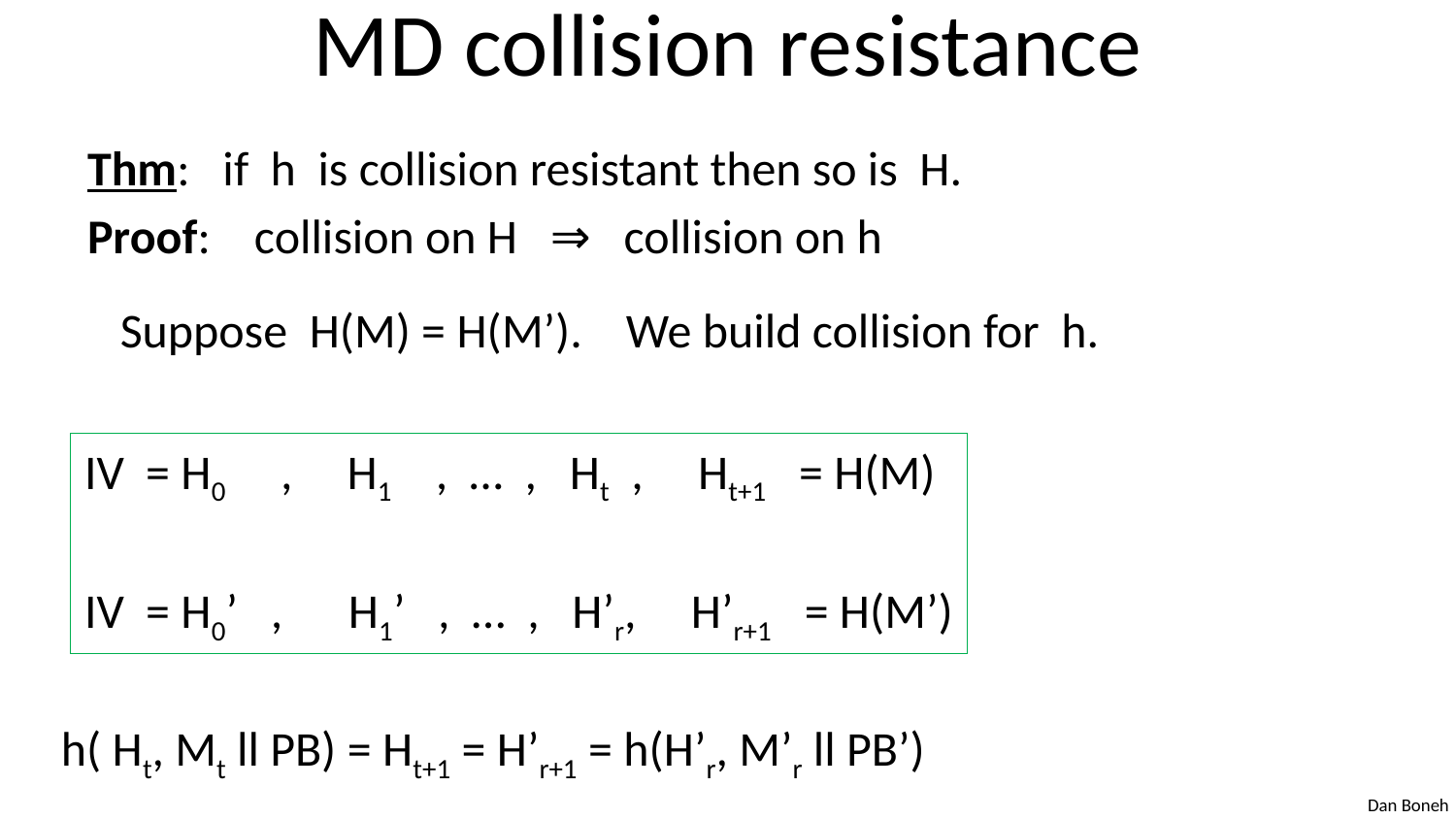

# MD collision resistance
Thm:   if  h  is collision resistant then so is  H.
Proof:    collision on H   ⇒   collision on h
   Suppose  H(M) = H(M’).    We build collision for  h.
IV  = H0     ,     H1    ,  …  ,   Ht  ,     Ht+1   = H(M)
IV  = H0’   ,      H1’   ,  …  ,   H’r,     H’r+1   = H(M’)
h( Ht, Mt ll PB) = Ht+1 = H’r+1 = h(H’r, M’r ll PB’)